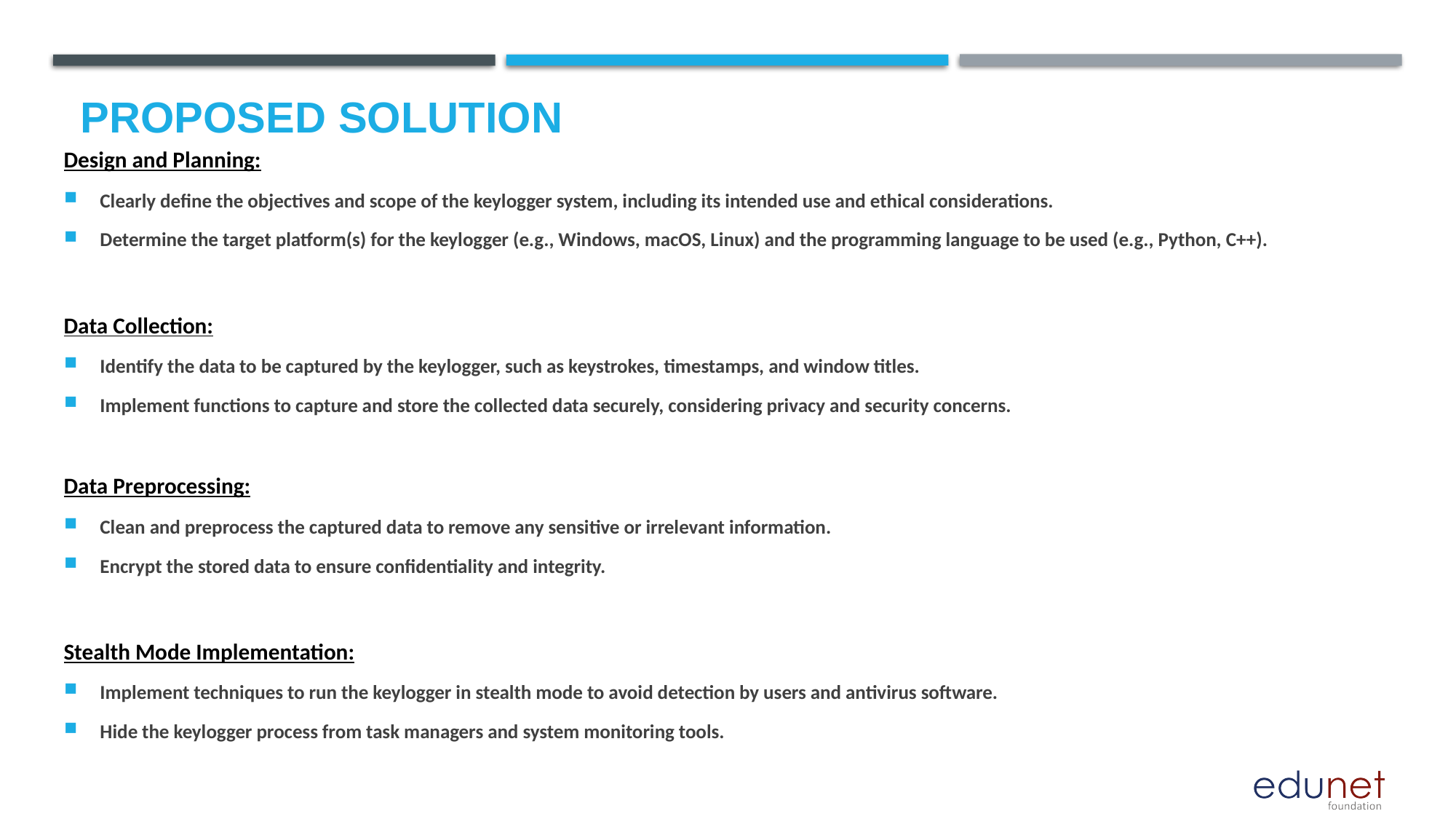

# Proposed Solution
Design and Planning:
Clearly define the objectives and scope of the keylogger system, including its intended use and ethical considerations.
Determine the target platform(s) for the keylogger (e.g., Windows, macOS, Linux) and the programming language to be used (e.g., Python, C++).

Data Collection:
Identify the data to be captured by the keylogger, such as keystrokes, timestamps, and window titles.
Implement functions to capture and store the collected data securely, considering privacy and security concerns.

Data Preprocessing:
Clean and preprocess the captured data to remove any sensitive or irrelevant information.
Encrypt the stored data to ensure confidentiality and integrity.

Stealth Mode Implementation:
Implement techniques to run the keylogger in stealth mode to avoid detection by users and antivirus software.
Hide the keylogger process from task managers and system monitoring tools.